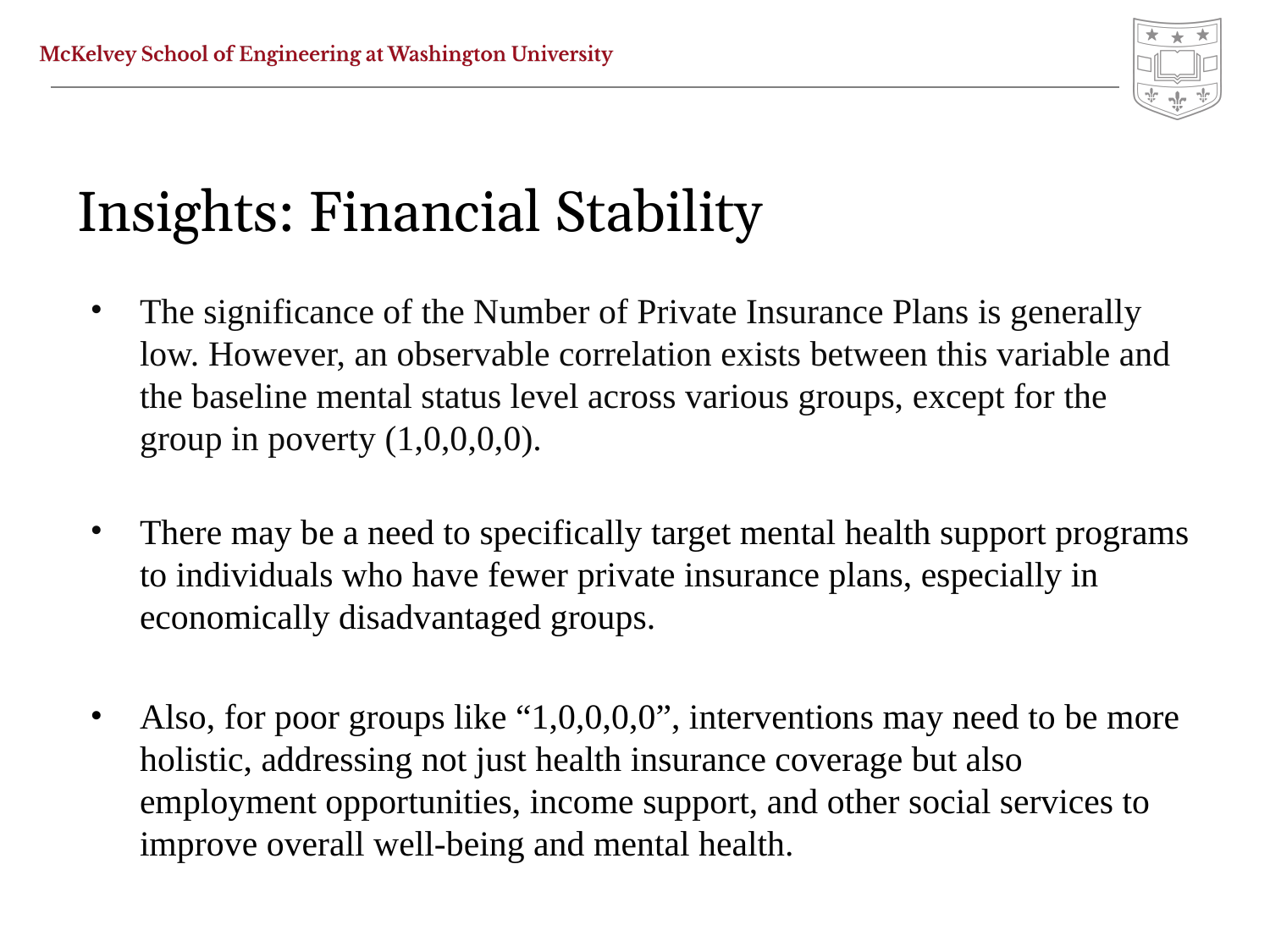

# Insights: Financial Stability
The significance of the Number of Private Insurance Plans is generally low. However, an observable correlation exists between this variable and the baseline mental status level across various groups, except for the group in poverty (1,0,0,0,0).

There may be a need to specifically target mental health support programs to individuals who have fewer private insurance plans, especially in economically disadvantaged groups.

Also, for poor groups like “1,0,0,0,0”, interventions may need to be more holistic, addressing not just health insurance coverage but also employment opportunities, income support, and other social services to improve overall well-being and mental health.